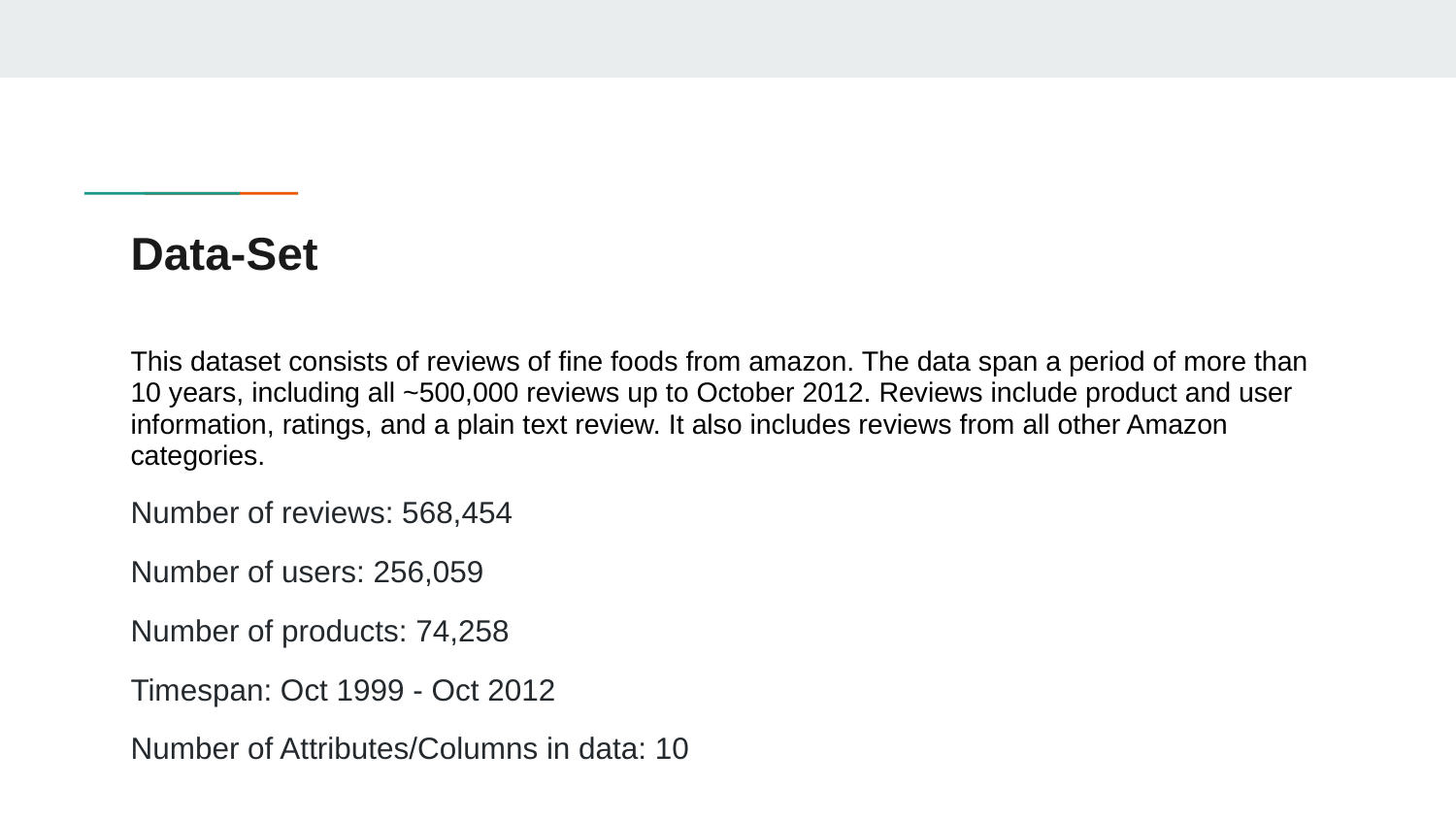

# Data-Set
This dataset consists of reviews of fine foods from amazon. The data span a period of more than 10 years, including all ~500,000 reviews up to October 2012. Reviews include product and user information, ratings, and a plain text review. It also includes reviews from all other Amazon categories.
Number of reviews: 568,454
Number of users: 256,059
Number of products: 74,258
Timespan: Oct 1999 - Oct 2012
Number of Attributes/Columns in data: 10